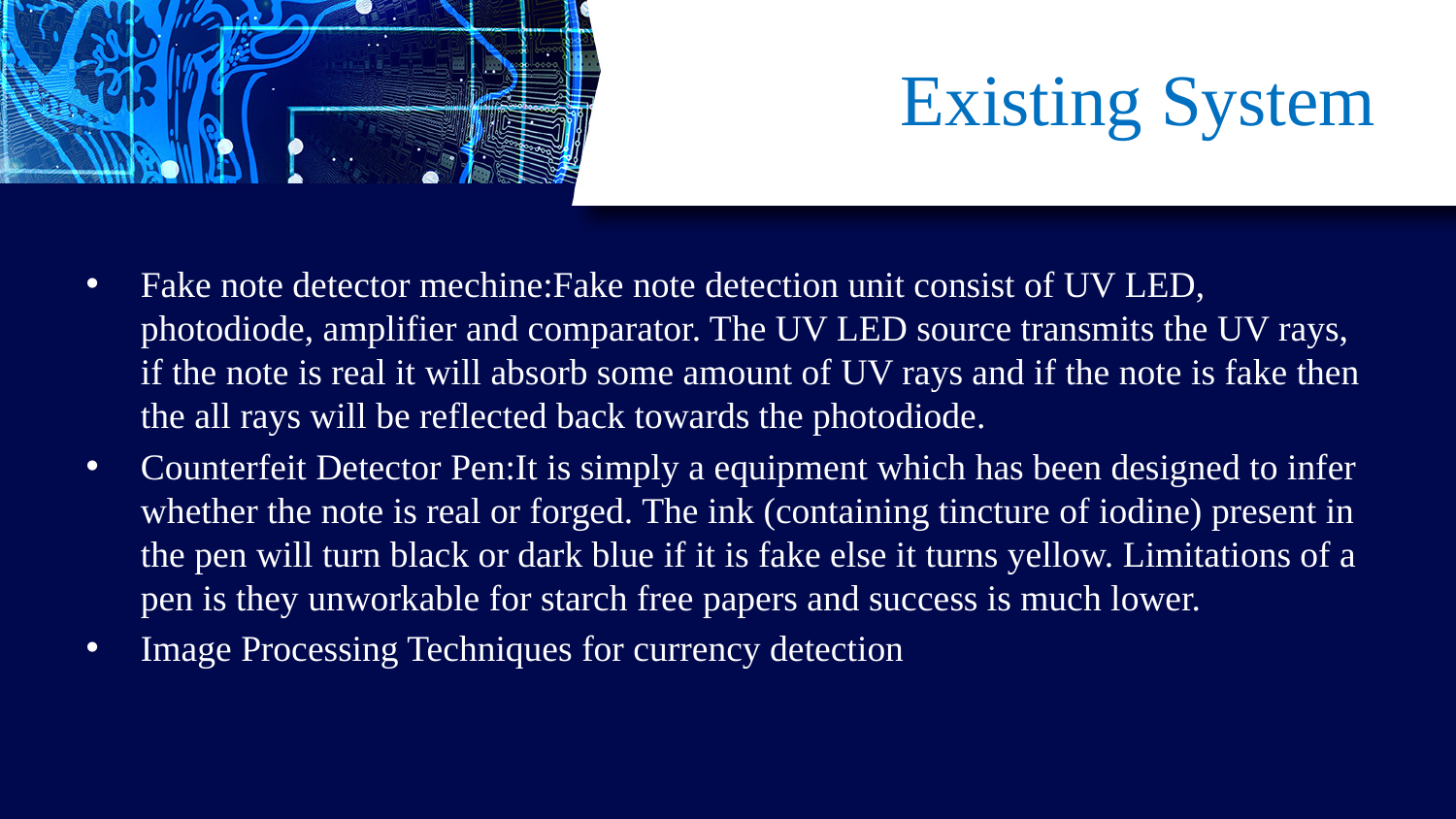

# Existing System
Fake note detector mechine:Fake note detection unit consist of UV LED, photodiode, amplifier and comparator. The UV LED source transmits the UV rays, if the note is real it will absorb some amount of UV rays and if the note is fake then the all rays will be reflected back towards the photodiode.
Counterfeit Detector Pen:It is simply a equipment which has been designed to infer whether the note is real or forged. The ink (containing tincture of iodine) present in the pen will turn black or dark blue if it is fake else it turns yellow. Limitations of a pen is they unworkable for starch free papers and success is much lower.
Image Processing Techniques for currency detection